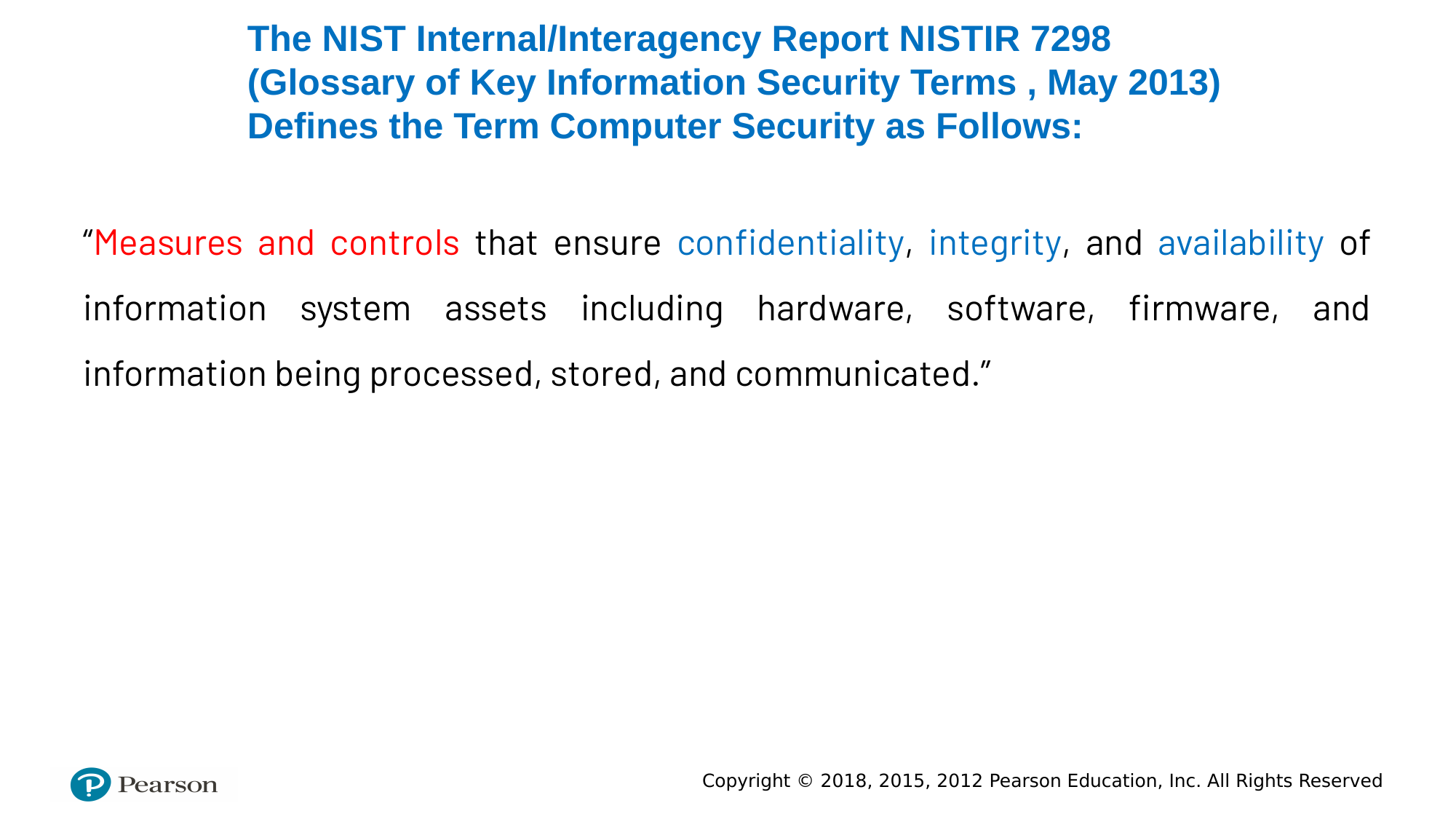

# The N I S T Internal/Interagency Report N I S T I R 7298 (Glossary of Key Information Security Terms , May 2013) Defines the Term Computer Security as Follows:
“Measures and controls that ensure confidentiality, integrity, and availability of information system assets including hardware, software, firmware, and information being processed, stored, and communicated.”